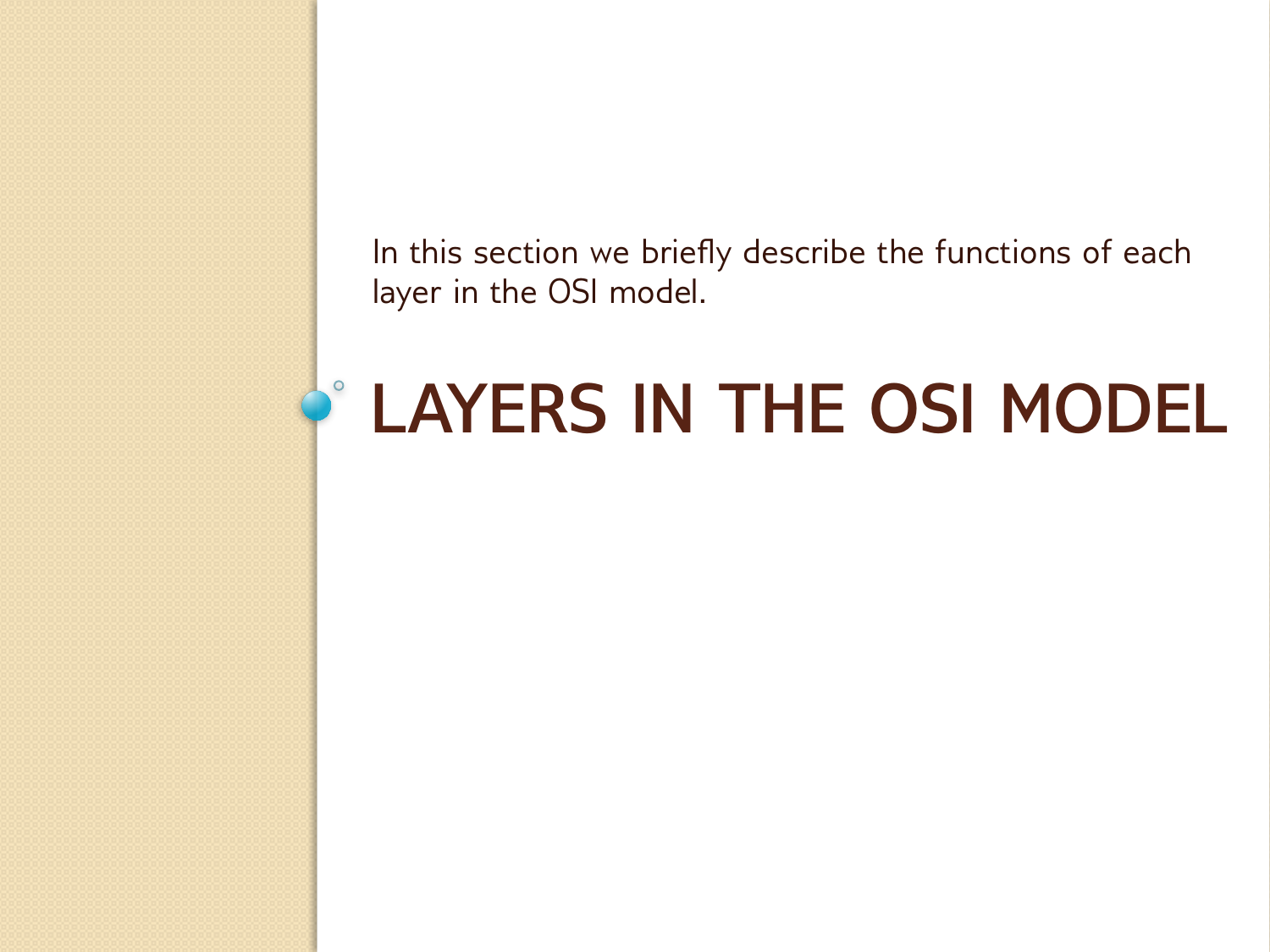

In this section we briefly describe the functions of each layer in the OSI model.

# LAYERS IN THE OSI MODEL